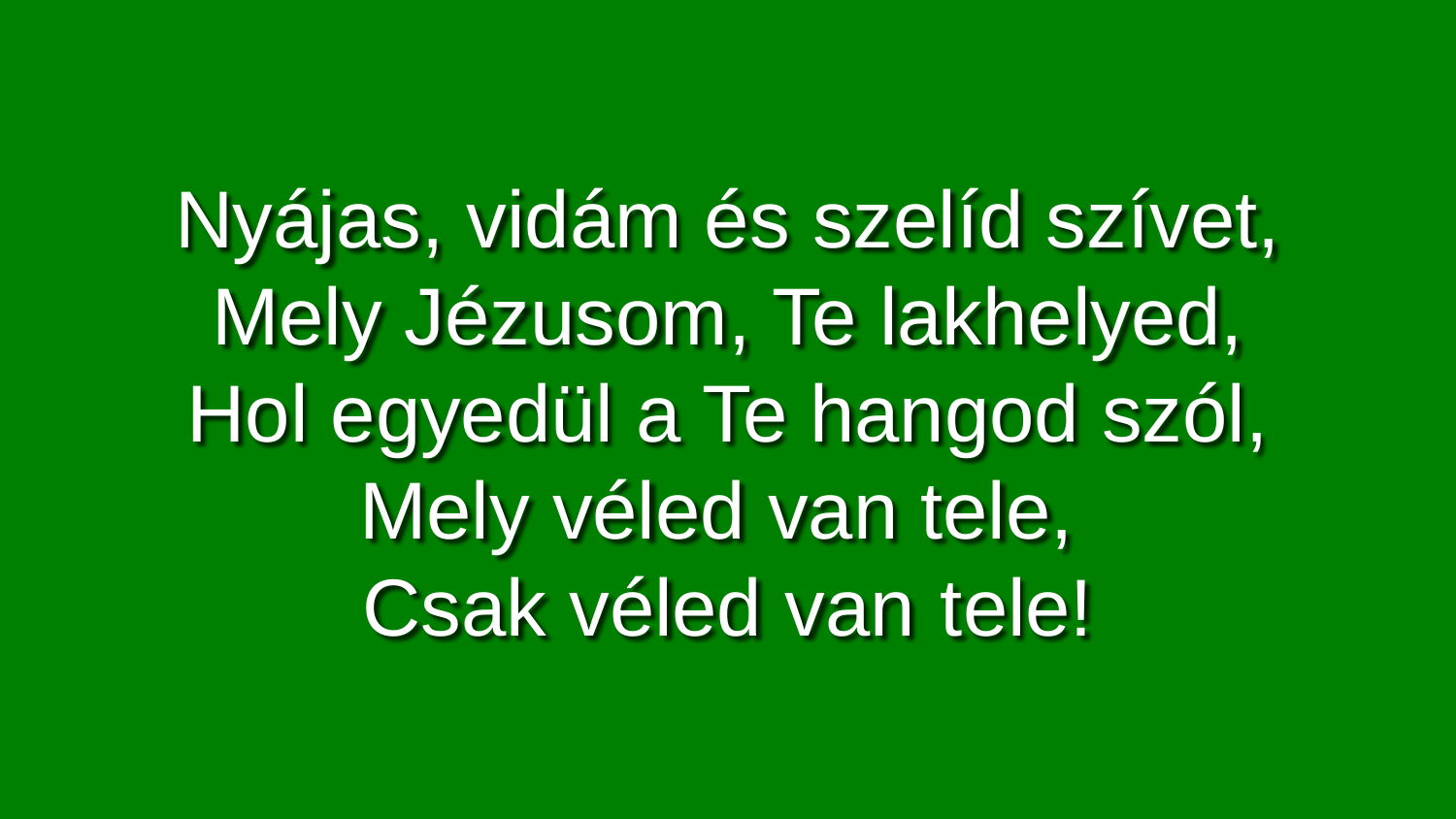

Nyájas, vidám és szelíd szívet,
Mely Jézusom, Te lakhelyed,
Hol egyedül a Te hangod szól,
Mely véled van tele,
Csak véled van tele!